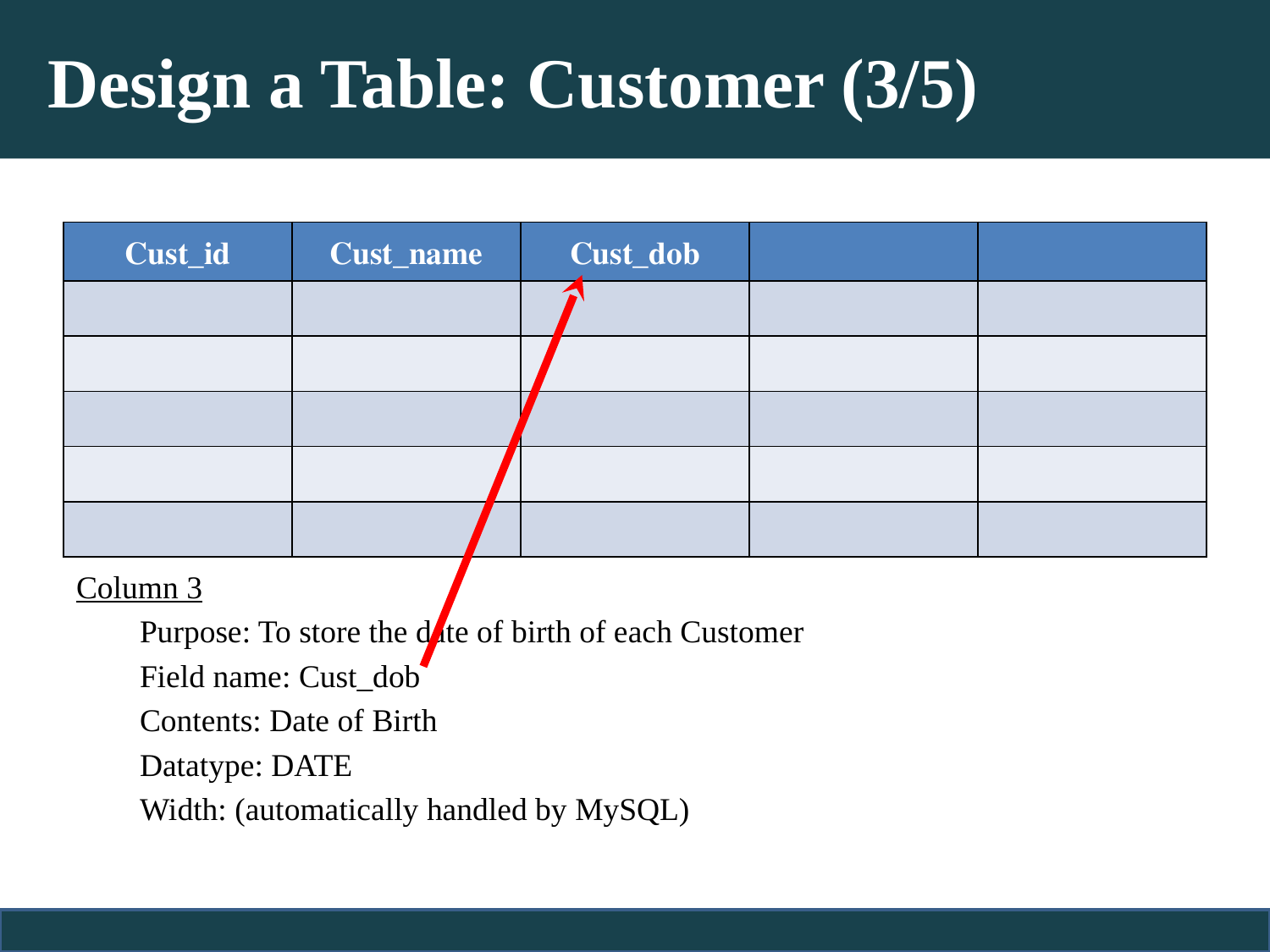

# Design a Table: Customer (3/5)
| Cust\_id | Cust\_name | Cust\_dob |  |  |
| --- | --- | --- | --- | --- |
|  |  |  |  |  |
|  |  |  |  |  |
|  |  |  |  |  |
|  |  |  |  |  |
|  |  |  |  |  |
Column 3
Purpose: To store the date of birth of each Customer
Field name: Cust_dob
Contents: Date of Birth
Datatype: DATE
Width: (automatically handled by MySQL)